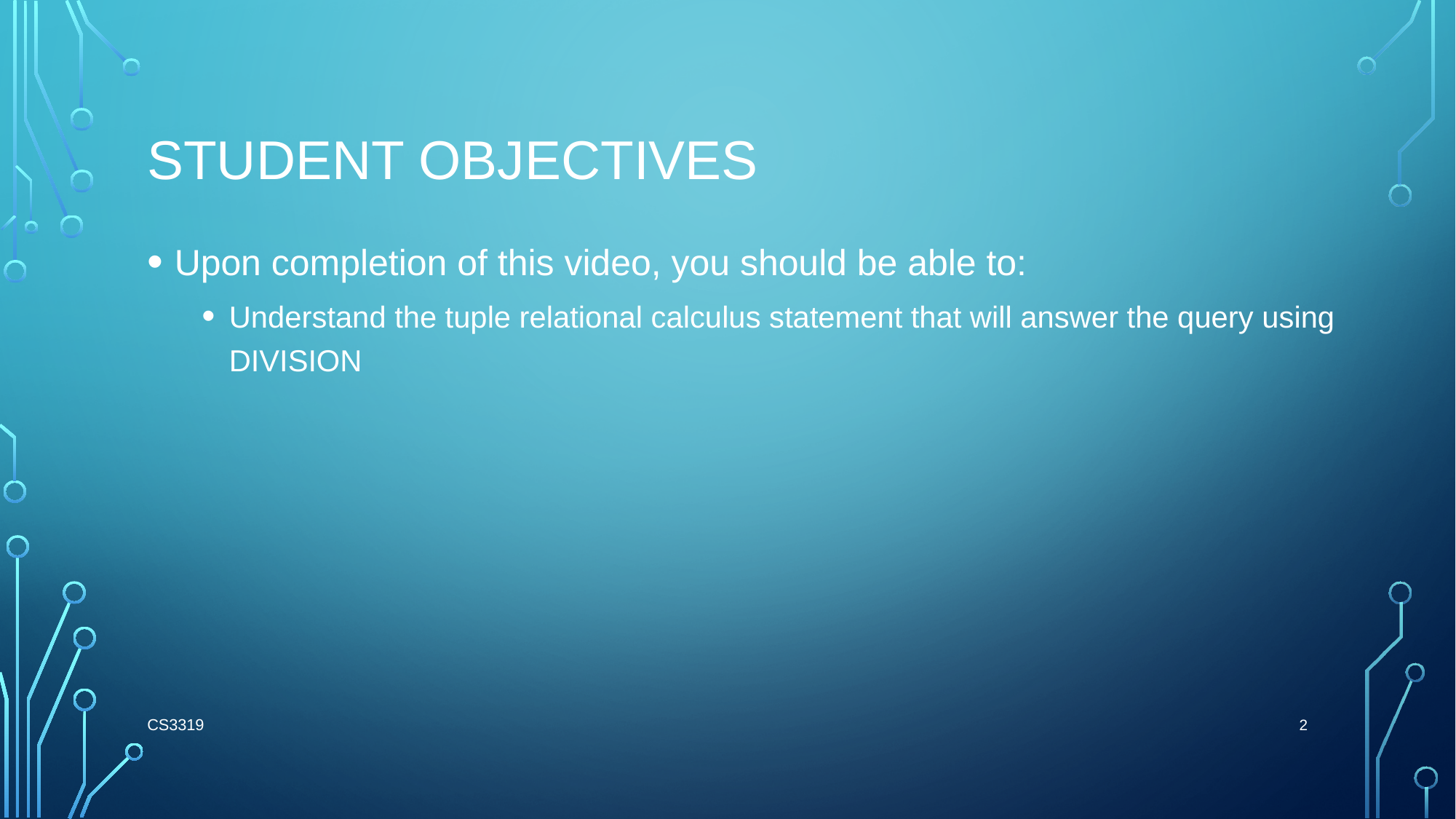

# Student Objectives
Upon completion of this video, you should be able to:
Understand the tuple relational calculus statement that will answer the query using DIVISION
2
CS3319